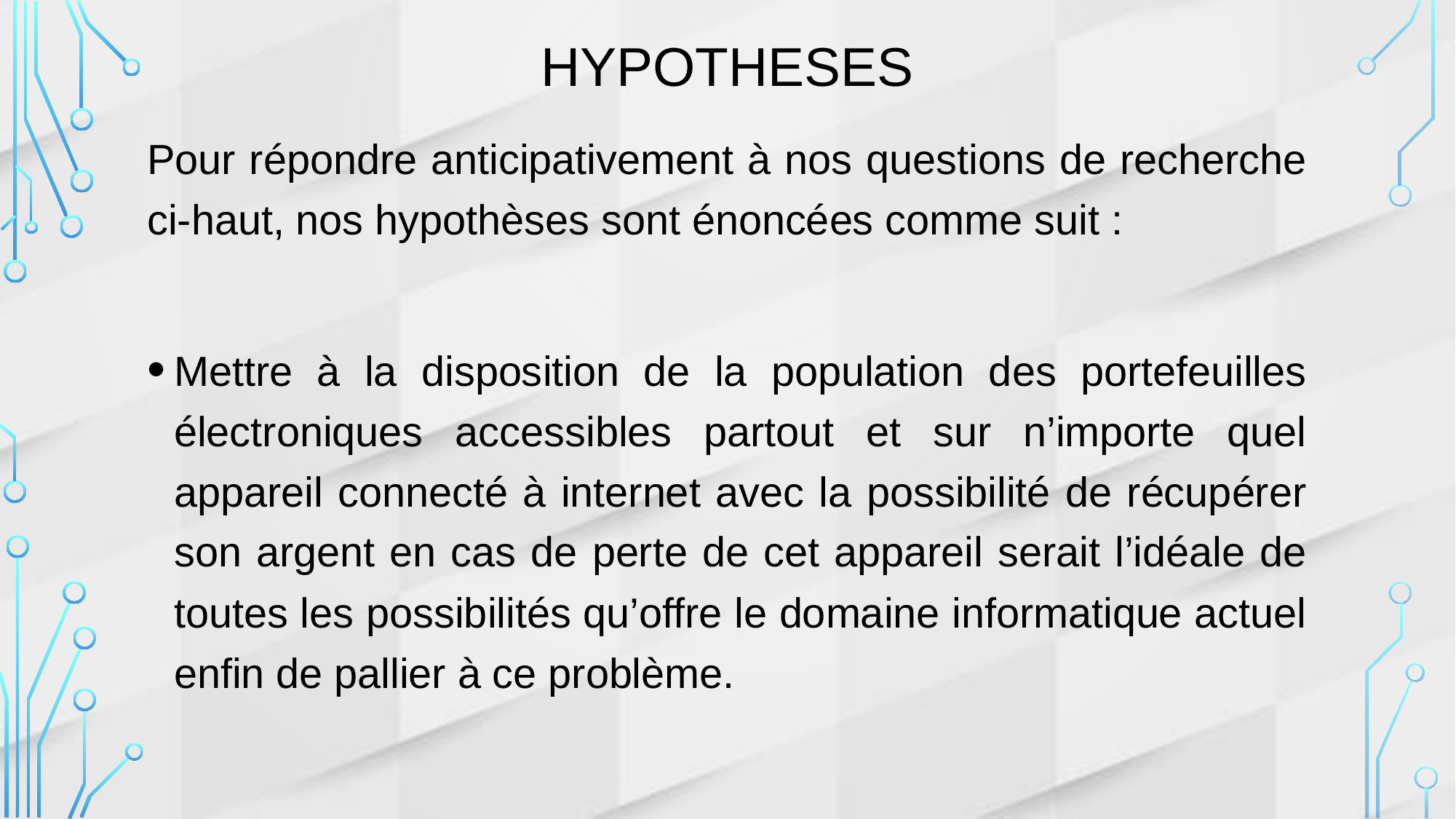

# hypotheses
Pour répondre anticipativement à nos questions de recherche ci-haut, nos hypothèses sont énoncées comme suit :

Mettre à la disposition de la population des portefeuilles électroniques accessibles partout et sur n’importe quel appareil connecté à internet avec la possibilité de récupérer son argent en cas de perte de cet appareil serait l’idéale de toutes les possibilités qu’offre le domaine informatique actuel enfin de pallier à ce problème.